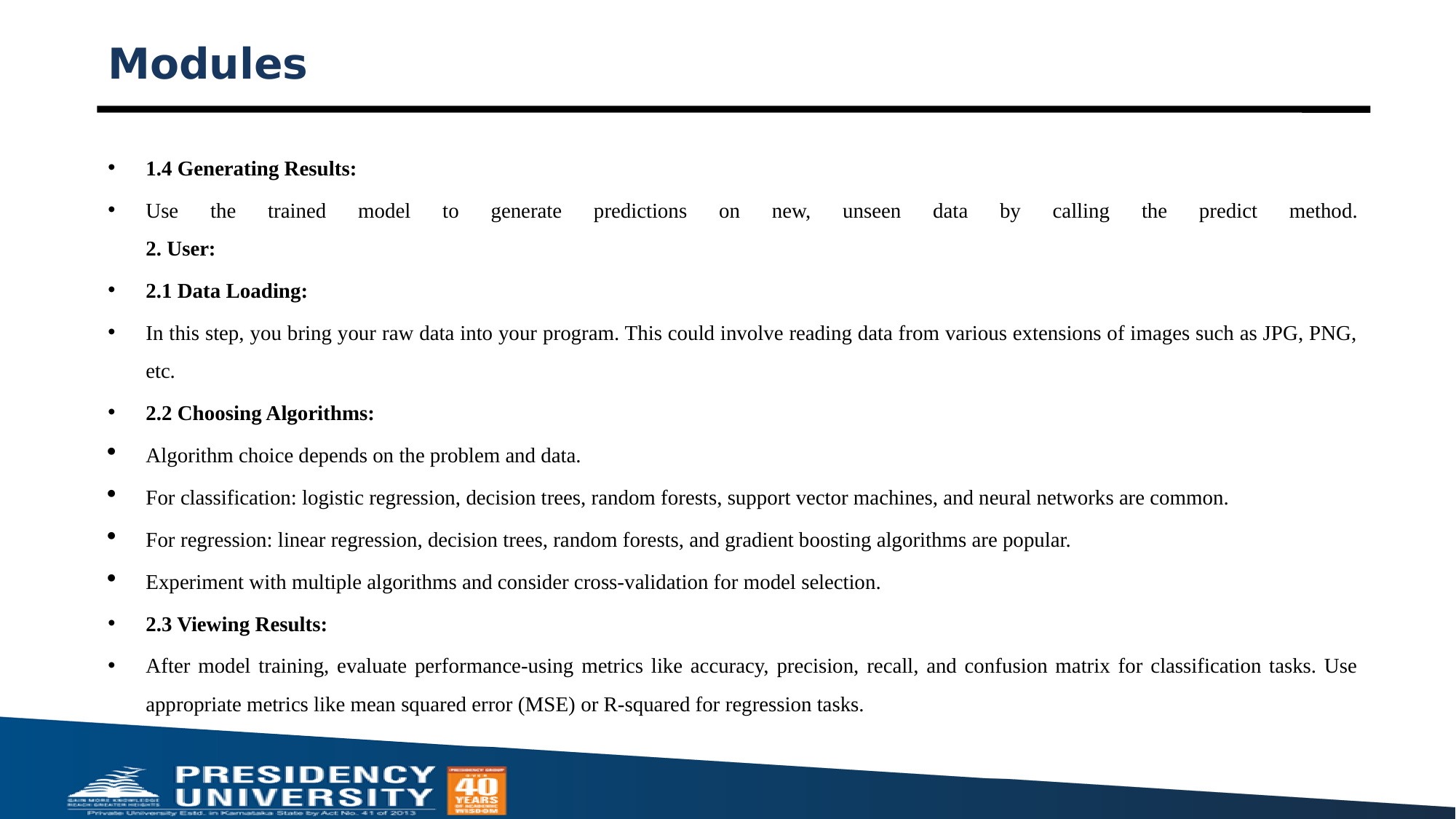

# Modules
1.4 Generating Results:
Use the trained model to generate predictions on new, unseen data by calling the predict method.
2. User:
2.1 Data Loading:
In this step, you bring your raw data into your program. This could involve reading data from various extensions of images such as JPG, PNG, etc.
2.2 Choosing Algorithms:
Algorithm choice depends on the problem and data.
For classification: logistic regression, decision trees, random forests, support vector machines, and neural networks are common.
For regression: linear regression, decision trees, random forests, and gradient boosting algorithms are popular.
Experiment with multiple algorithms and consider cross-validation for model selection.
2.3 Viewing Results:
After model training, evaluate performance-using metrics like accuracy, precision, recall, and confusion matrix for classification tasks. Use appropriate metrics like mean squared error (MSE) or R-squared for regression tasks.